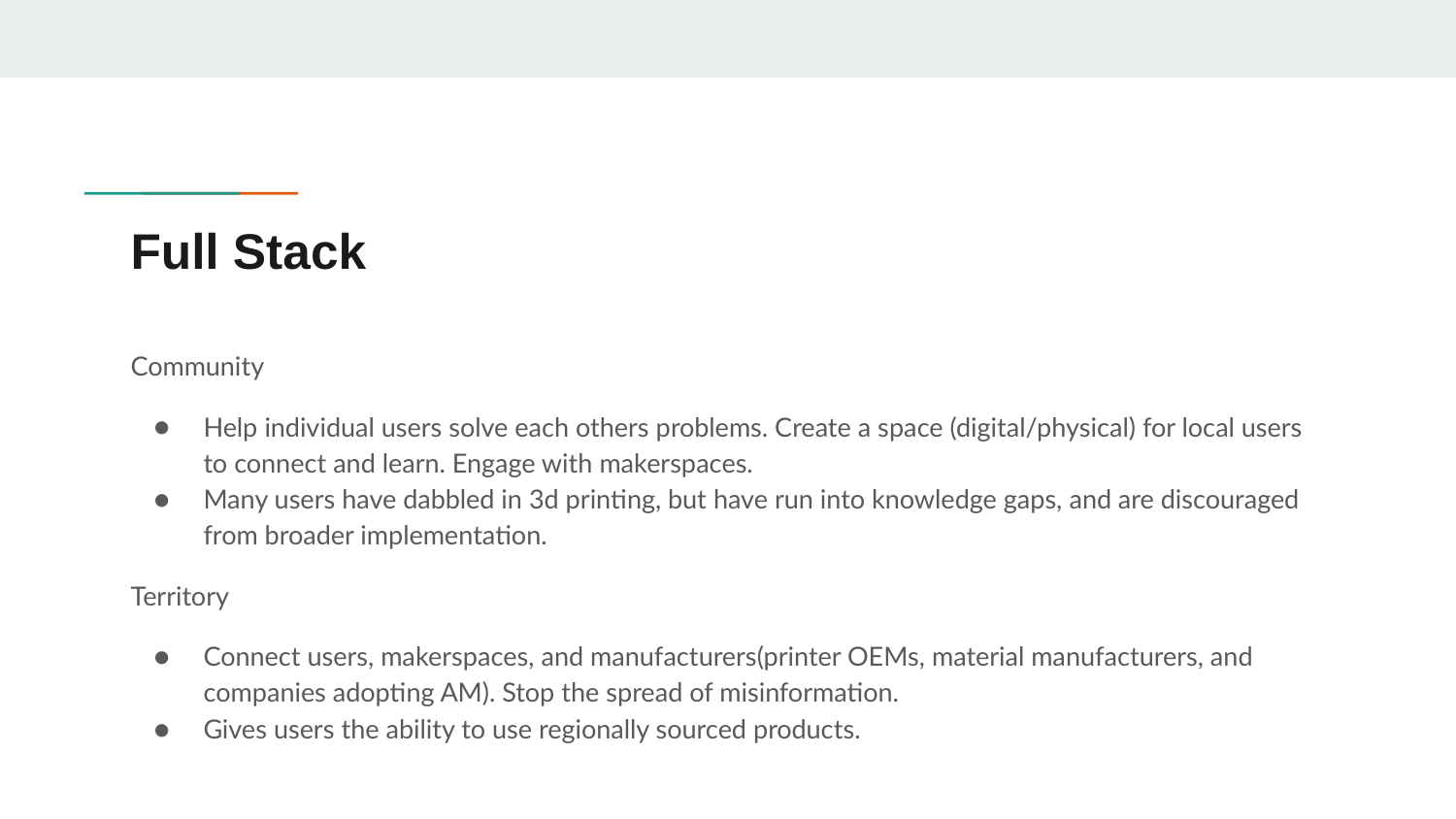

# Full Stack
Community
Help individual users solve each others problems. Create a space (digital/physical) for local users to connect and learn. Engage with makerspaces.
Many users have dabbled in 3d printing, but have run into knowledge gaps, and are discouraged from broader implementation.
Territory
Connect users, makerspaces, and manufacturers(printer OEMs, material manufacturers, and companies adopting AM). Stop the spread of misinformation.
Gives users the ability to use regionally sourced products.